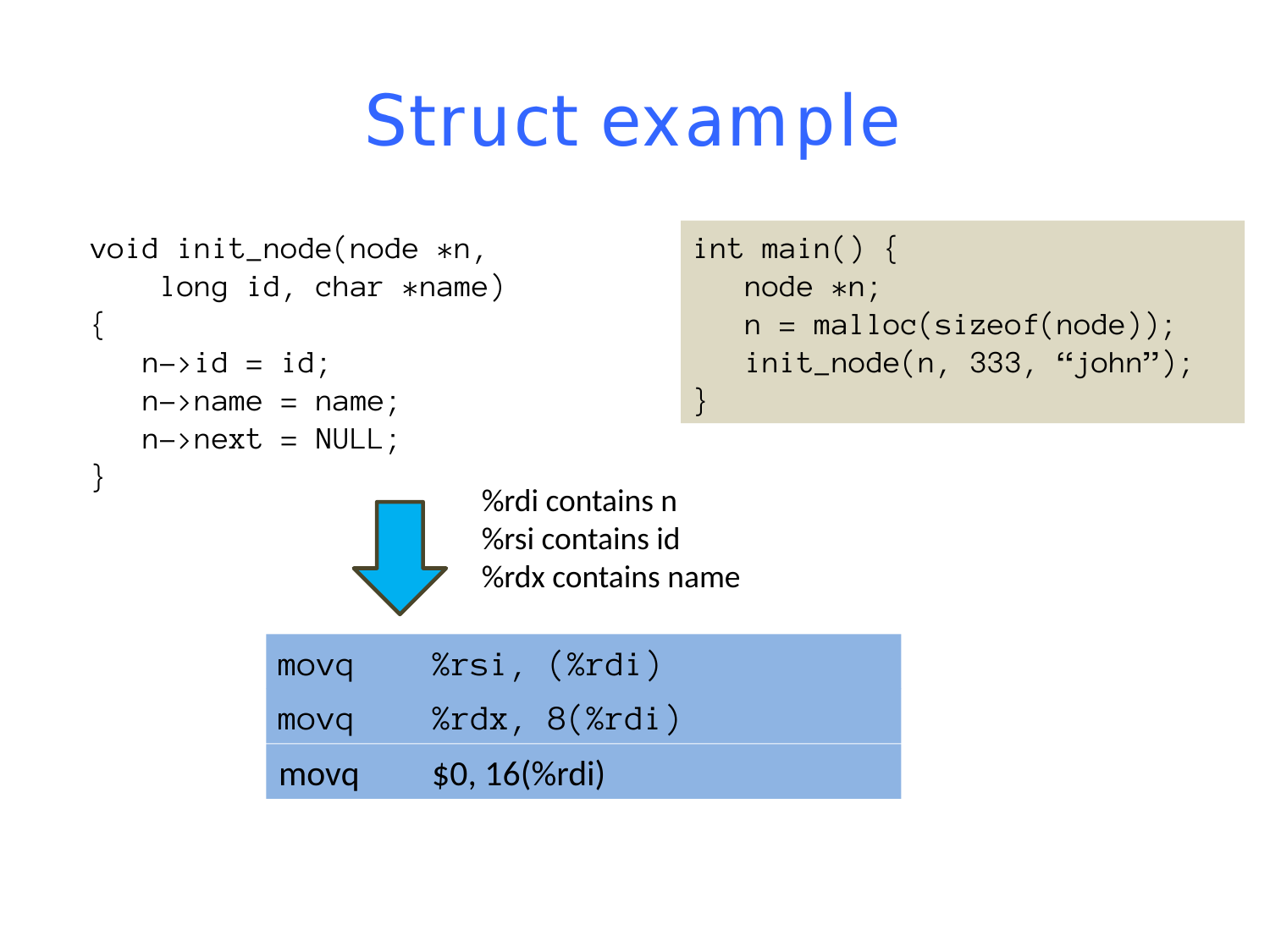

# Struct example
void init_node(node *n,
    long id, char *name)
{
   n->id = id;
   n->name = name;
   n->next = NULL;
}
int main() {
   node *n;
   n = malloc(sizeof(node));
   init_node(n, 333, “john”);
}
%rdi contains n
%rsi contains id
%rdx contains name

movq    %rsi, (%rdi)
movq    %rdx, 8(%rdi)
movq         $0, 16(%rdi)